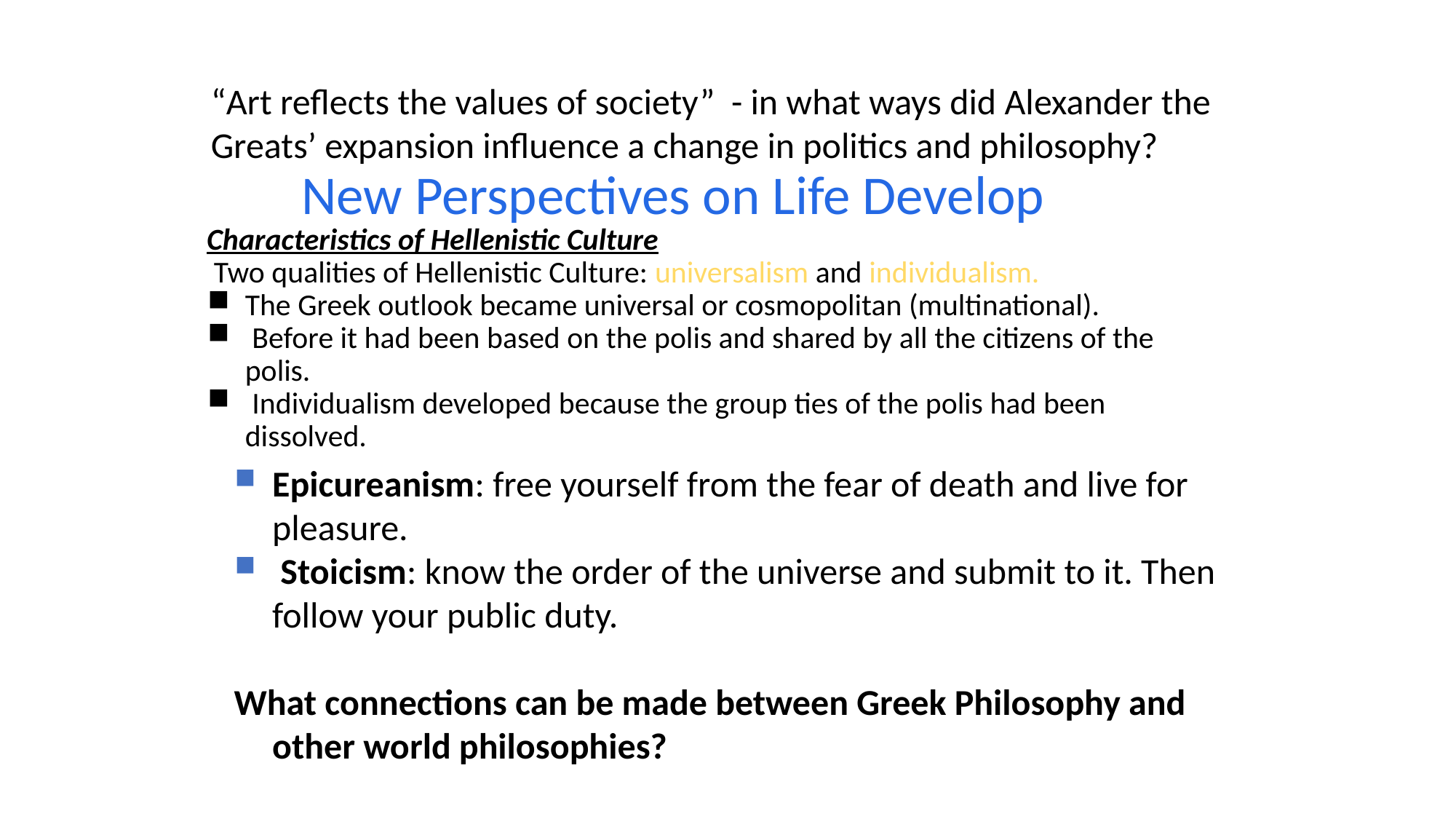

“Art reflects the values of society”  - in what ways did Alexander the Greats’ expansion influence a change in politics and philosophy?
New Perspectives on Life Develop
Characteristics of Hellenistic Culture
 Two qualities of Hellenistic Culture: universalism and individualism.
The Greek outlook became universal or cosmopolitan (multinational).
 Before it had been based on the polis and shared by all the citizens of the polis.
 Individualism developed because the group ties of the polis had been dissolved.
Epicureanism: free yourself from the fear of death and live for pleasure.
 Stoicism: know the order of the universe and submit to it. Then follow your public duty.

What connections can be made between Greek Philosophy and other world philosophies?